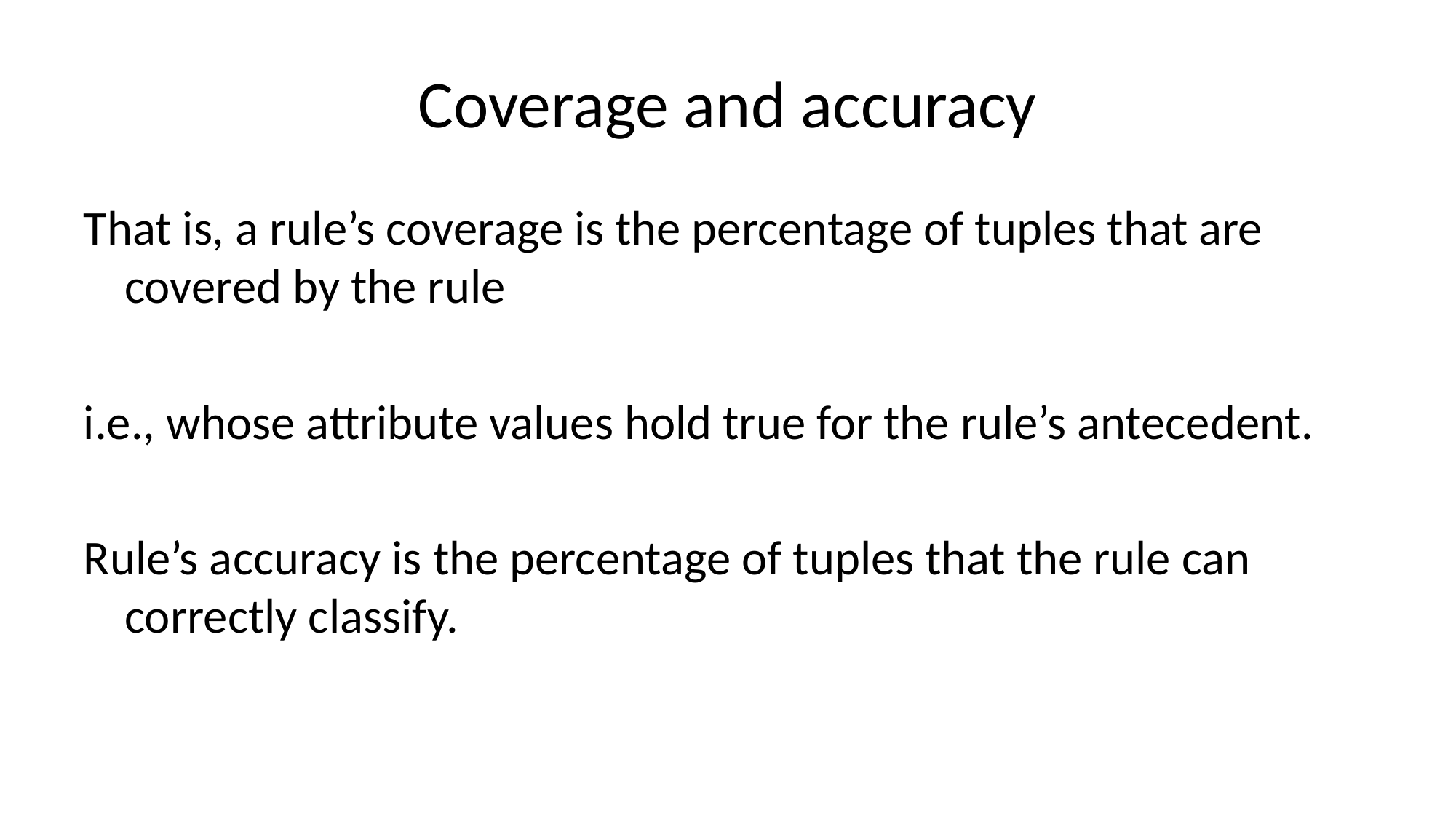

# Coverage and accuracy
That is, a rule’s coverage is the percentage of tuples that are covered by the rule

i.e., whose attribute values hold true for the rule’s antecedent.

Rule’s accuracy is the percentage of tuples that the rule can correctly classify.